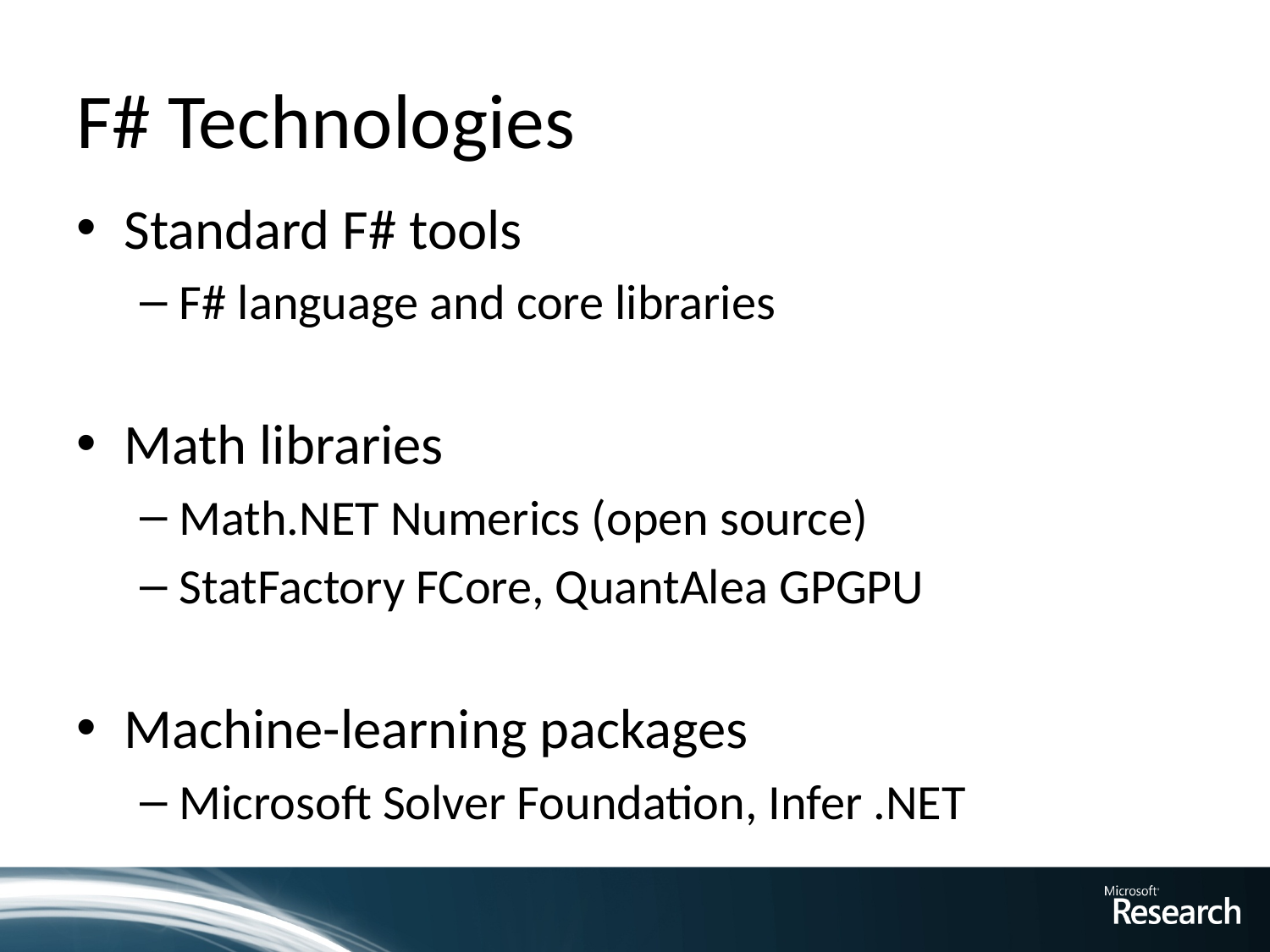

# F# Technologies
Standard F# tools
F# language and core libraries

Math libraries
Math.NET Numerics (open source)
StatFactory FCore, QuantAlea GPGPU

Machine-learning packages
Microsoft Solver Foundation, Infer .NET